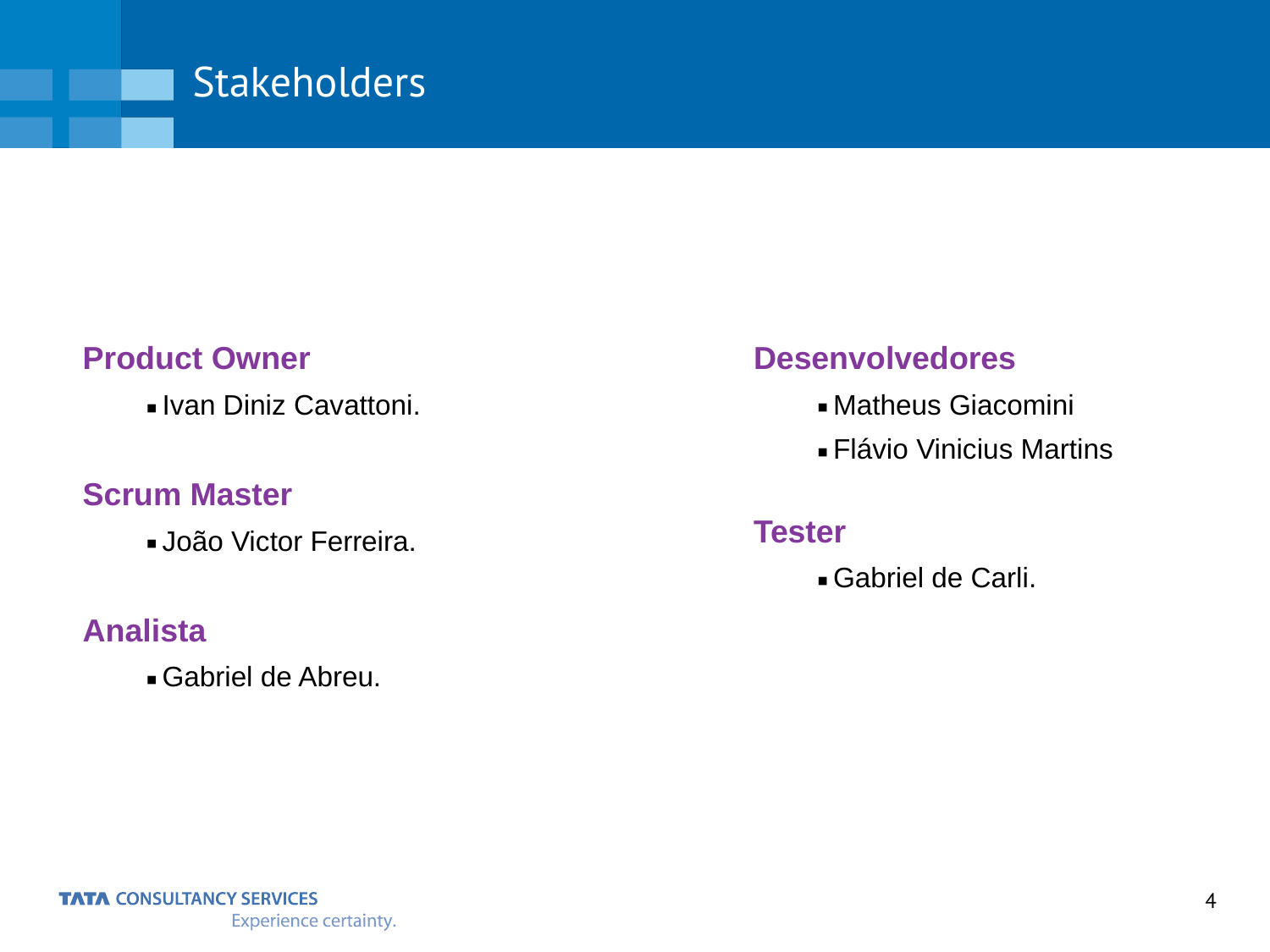

# Stakeholders
Product Owner
Ivan Diniz Cavattoni.

Desenvolvedores
Matheus Giacomini
Flávio Vinicius Martins

Tester
Gabriel de Carli.

Scrum Master
João Victor Ferreira.

Analista
Gabriel de Abreu.